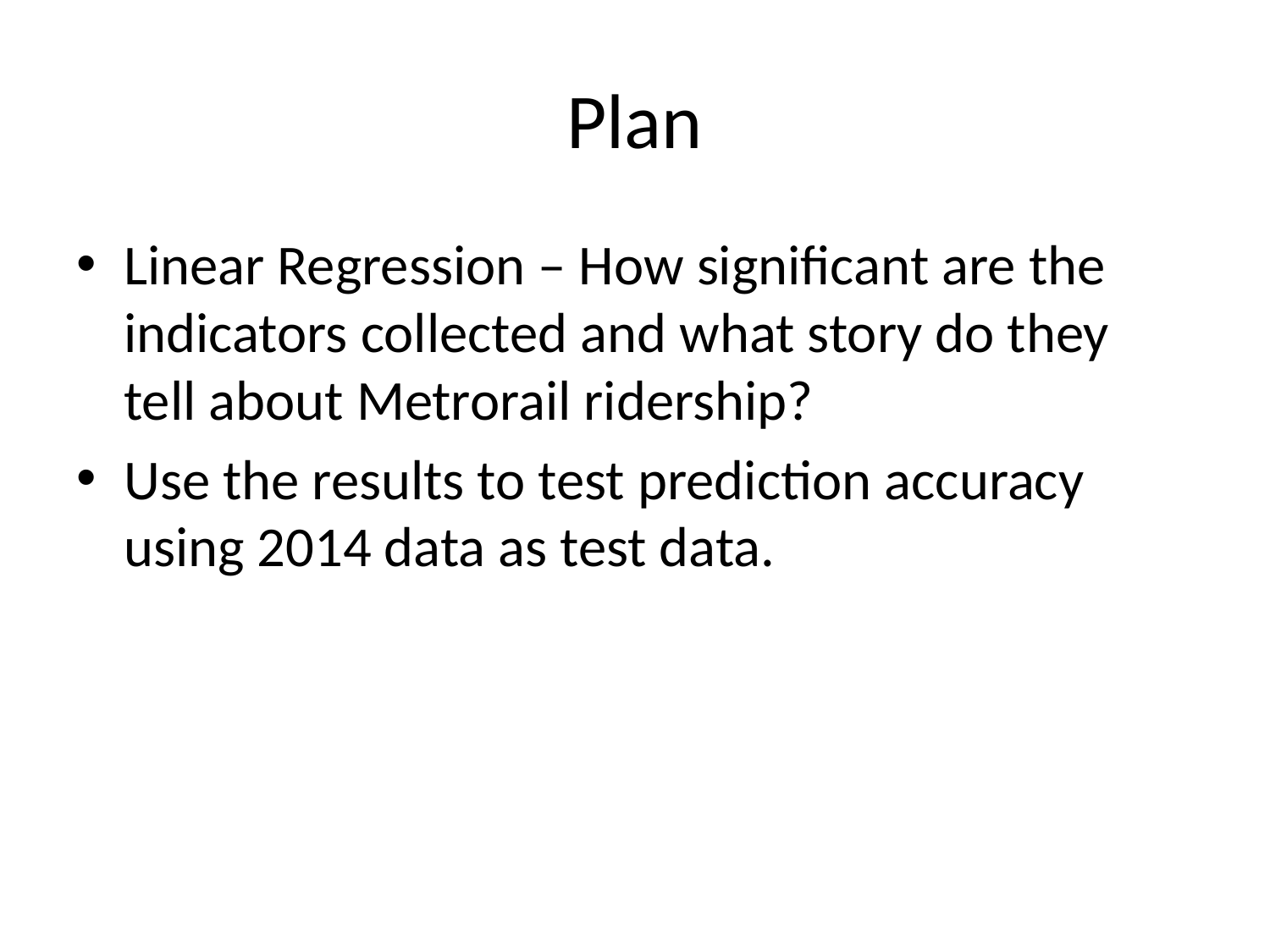

# Plan
Linear Regression – How significant are the indicators collected and what story do they tell about Metrorail ridership?
Use the results to test prediction accuracy using 2014 data as test data.